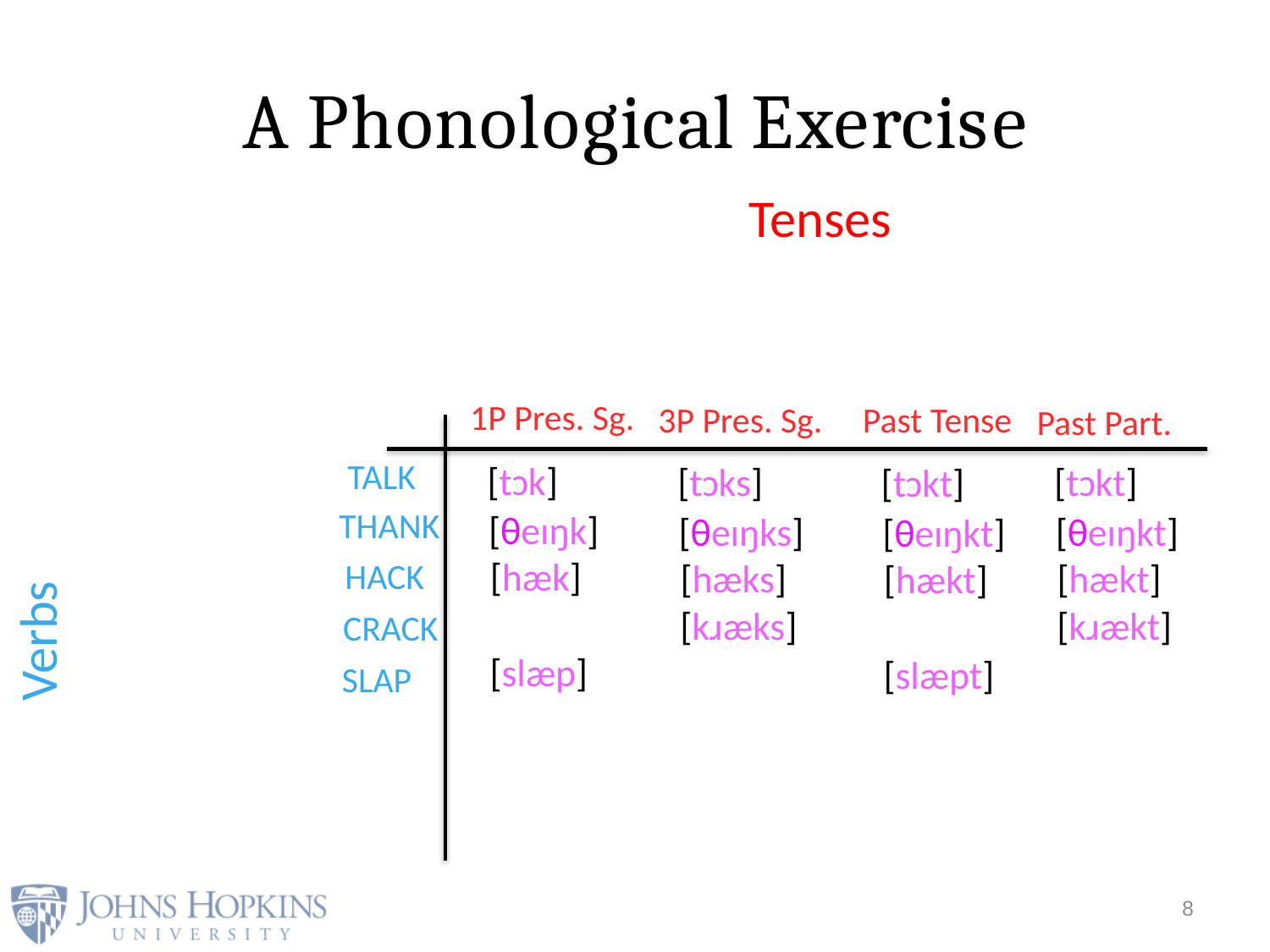

# A Phonological Exercise
Tenses
1P Pres. Sg.
3P Pres. Sg.
Past Tense
Past Part.
TALK
[tɔk]
[tɔks]
[tɔkt]
[tɔkt]
THANK
[θeɪŋk]
[θeɪŋks]
[θeɪŋkt]
[θeɪŋkt]
[hæk]
[hæks]
[hækt]
HACK
[hækt]
[kɹæks]
[kɹækt]
CRACK
Verbs
[slæp]
[slæpt]
SLAP
8